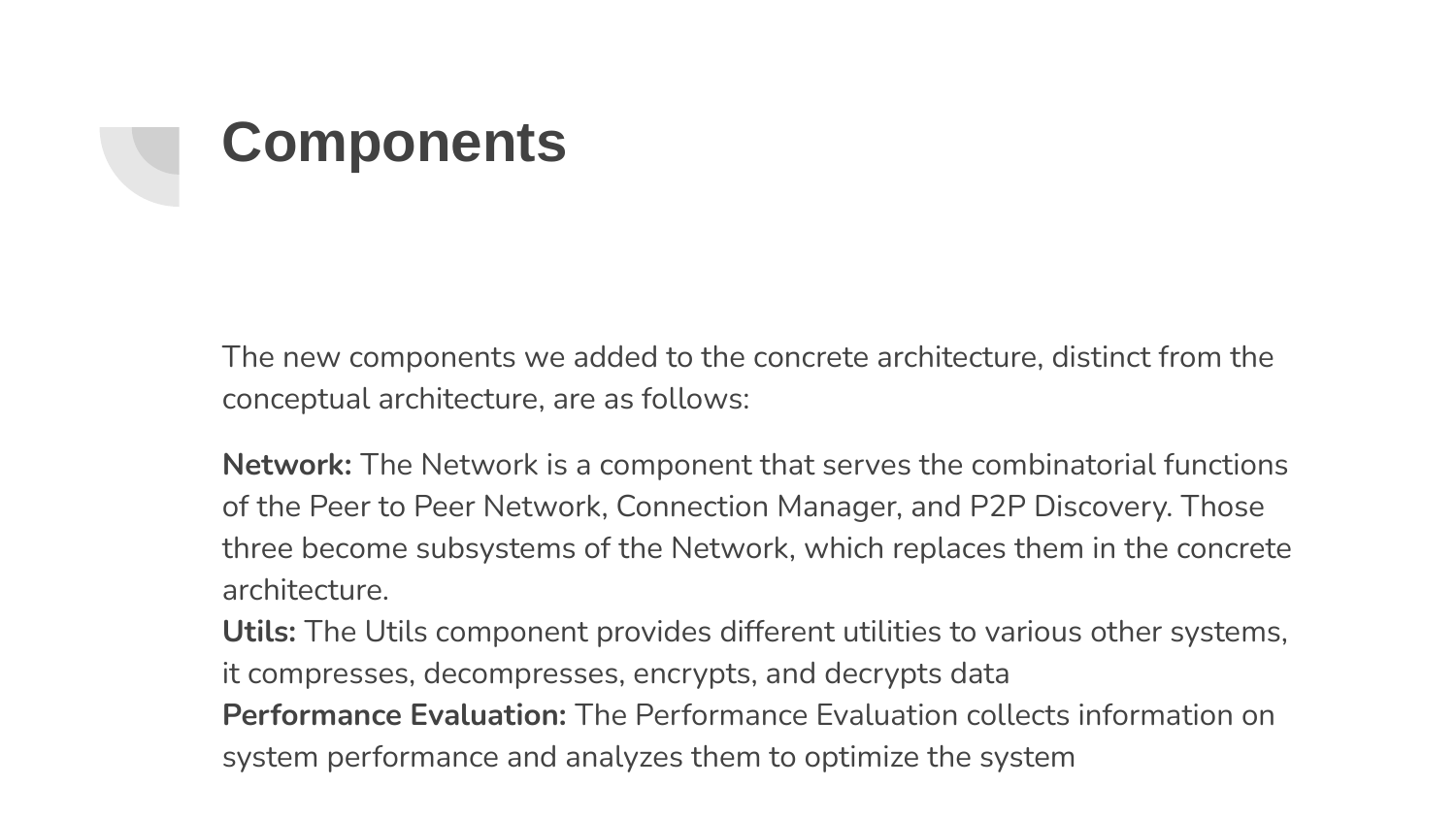

# Components
The new components we added to the concrete architecture, distinct from the conceptual architecture, are as follows:
Network: The Network is a component that serves the combinatorial functions of the Peer to Peer Network, Connection Manager, and P2P Discovery. Those three become subsystems of the Network, which replaces them in the concrete architecture.
Utils: The Utils component provides different utilities to various other systems, it compresses, decompresses, encrypts, and decrypts data
Performance Evaluation: The Performance Evaluation collects information on system performance and analyzes them to optimize the system